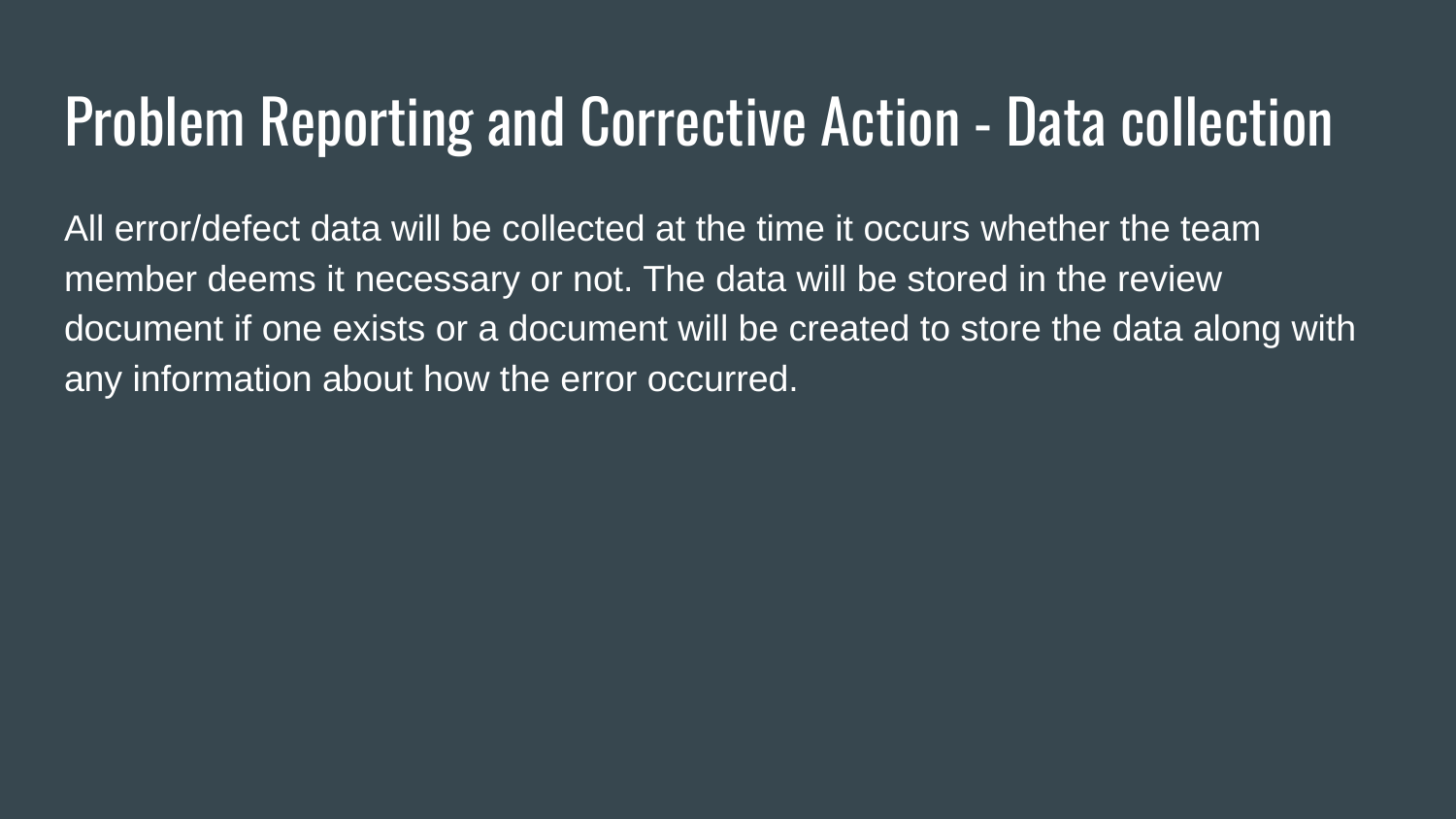

# Problem Reporting and Corrective Action - Data collection
All error/defect data will be collected at the time it occurs whether the team member deems it necessary or not. The data will be stored in the review document if one exists or a document will be created to store the data along with any information about how the error occurred.